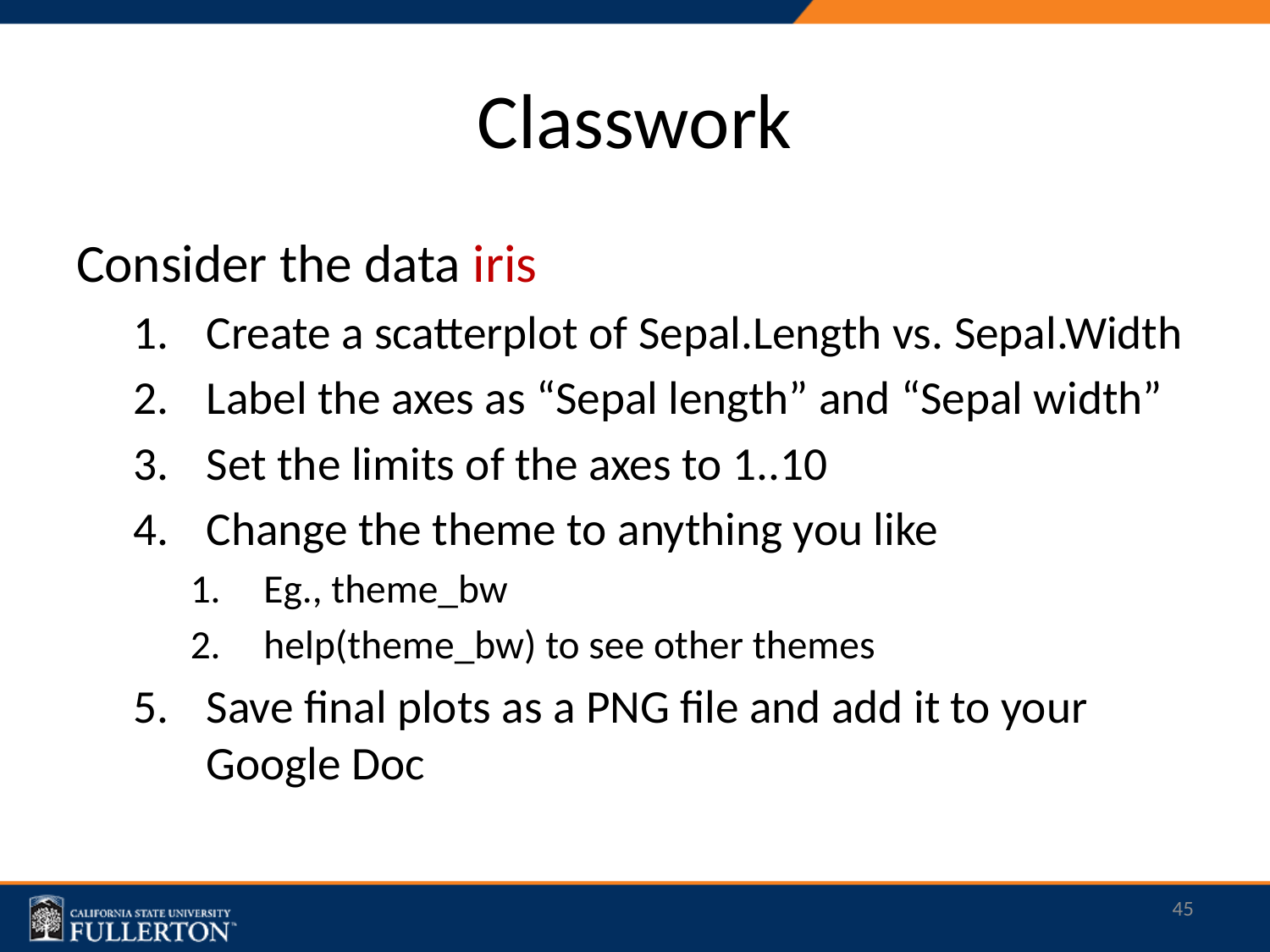

# Classwork
Consider the data iris
Create a scatterplot of Sepal.Length vs. Sepal.Width
Label the axes as “Sepal length” and “Sepal width”
Set the limits of the axes to 1..10
Change the theme to anything you like
Eg., theme_bw
help(theme_bw) to see other themes
Save final plots as a PNG file and add it to your Google Doc
45